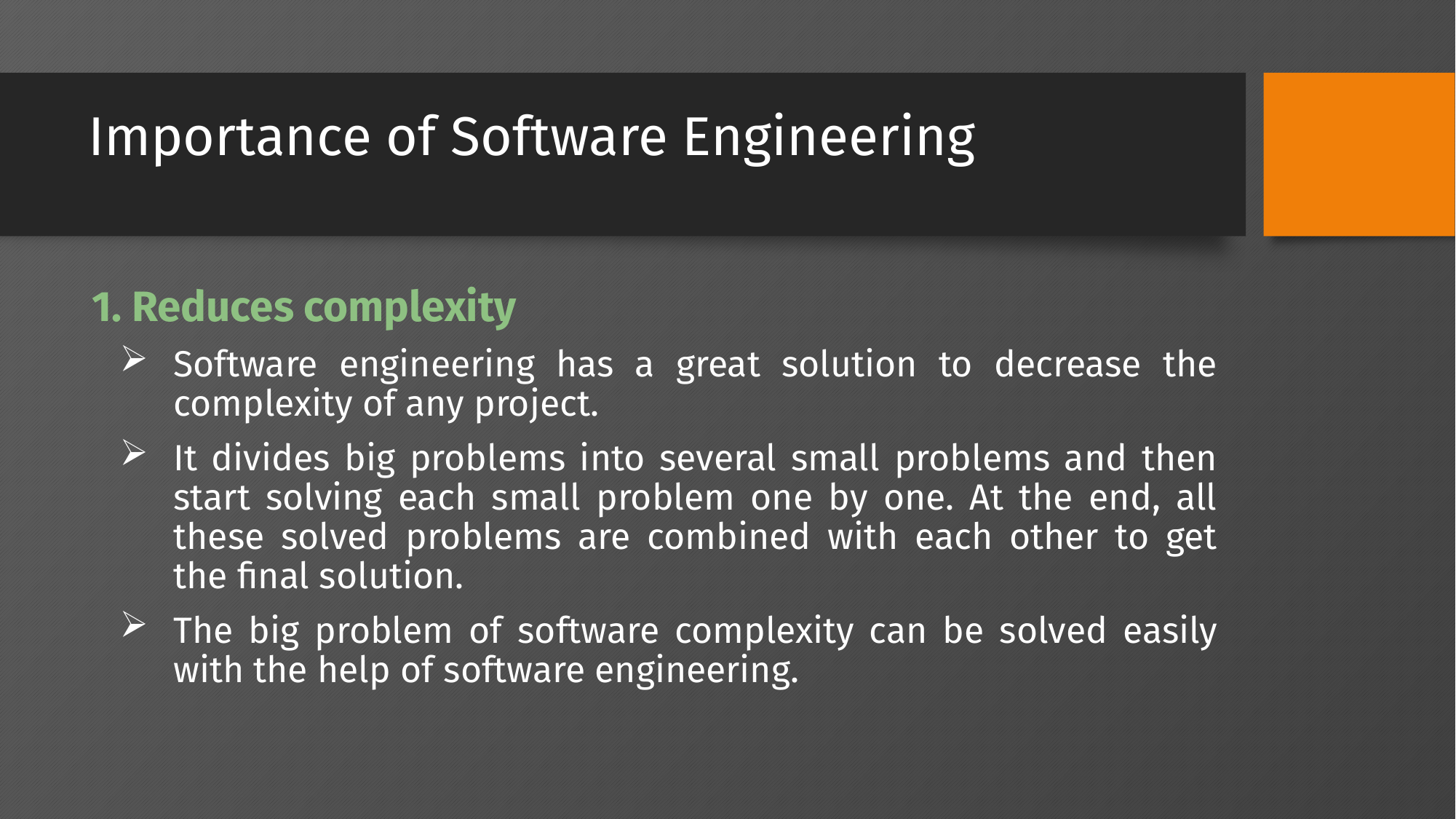

# Importance of Software Engineering
1. Reduces complexity
Software engineering has a great solution to decrease the complexity of any project.
It divides big problems into several small problems and then start solving each small problem one by one. At the end, all these solved problems are combined with each other to get the final solution.
The big problem of software complexity can be solved easily with the help of software engineering.